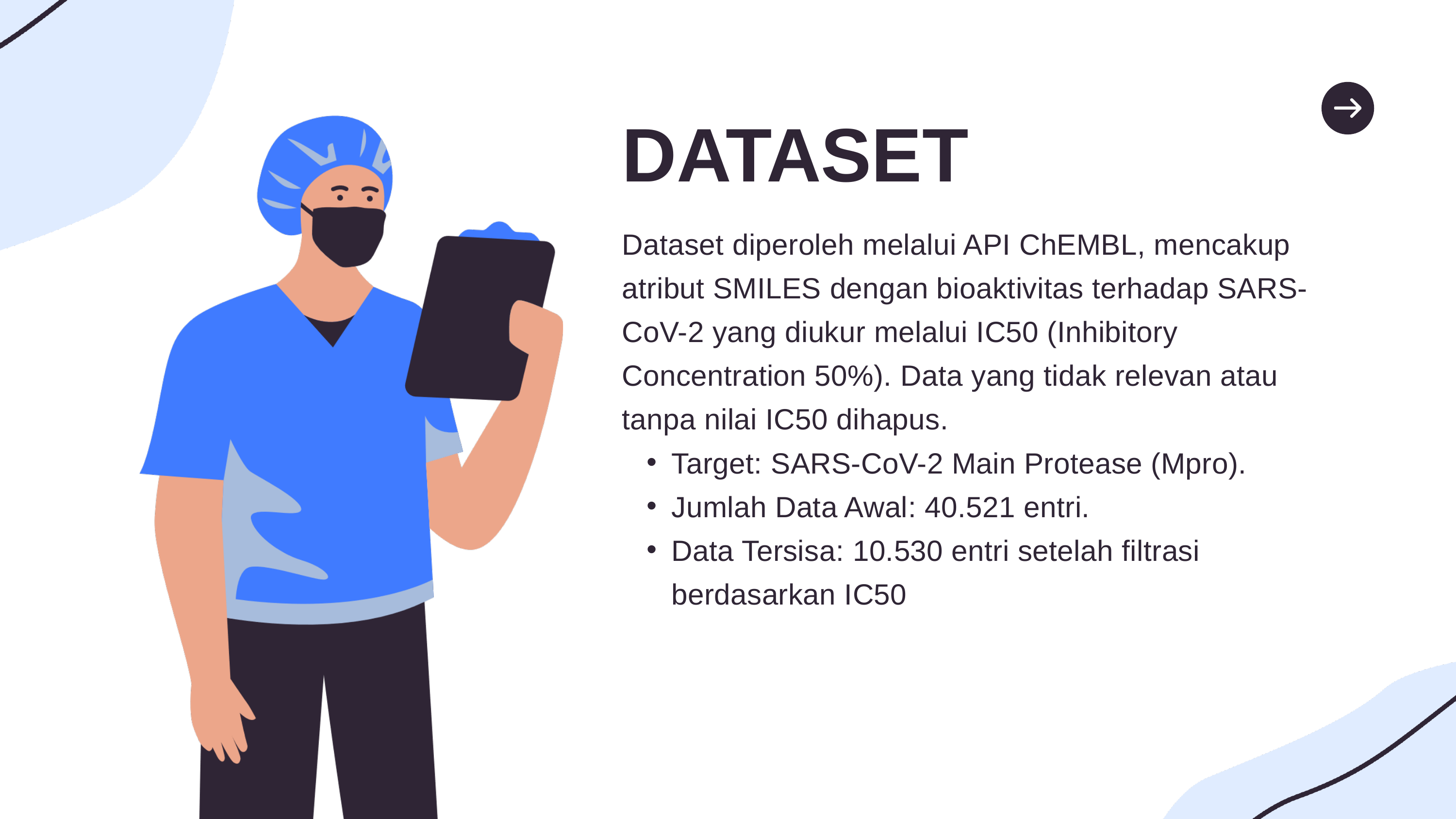

DATASET
Dataset diperoleh melalui API ChEMBL, mencakup atribut SMILES dengan bioaktivitas terhadap SARS-CoV-2 yang diukur melalui IC50 (Inhibitory Concentration 50%). Data yang tidak relevan atau tanpa nilai IC50 dihapus.
Target: SARS-CoV-2 Main Protease (Mpro).
Jumlah Data Awal: 40.521 entri.
Data Tersisa: 10.530 entri setelah filtrasi berdasarkan IC50